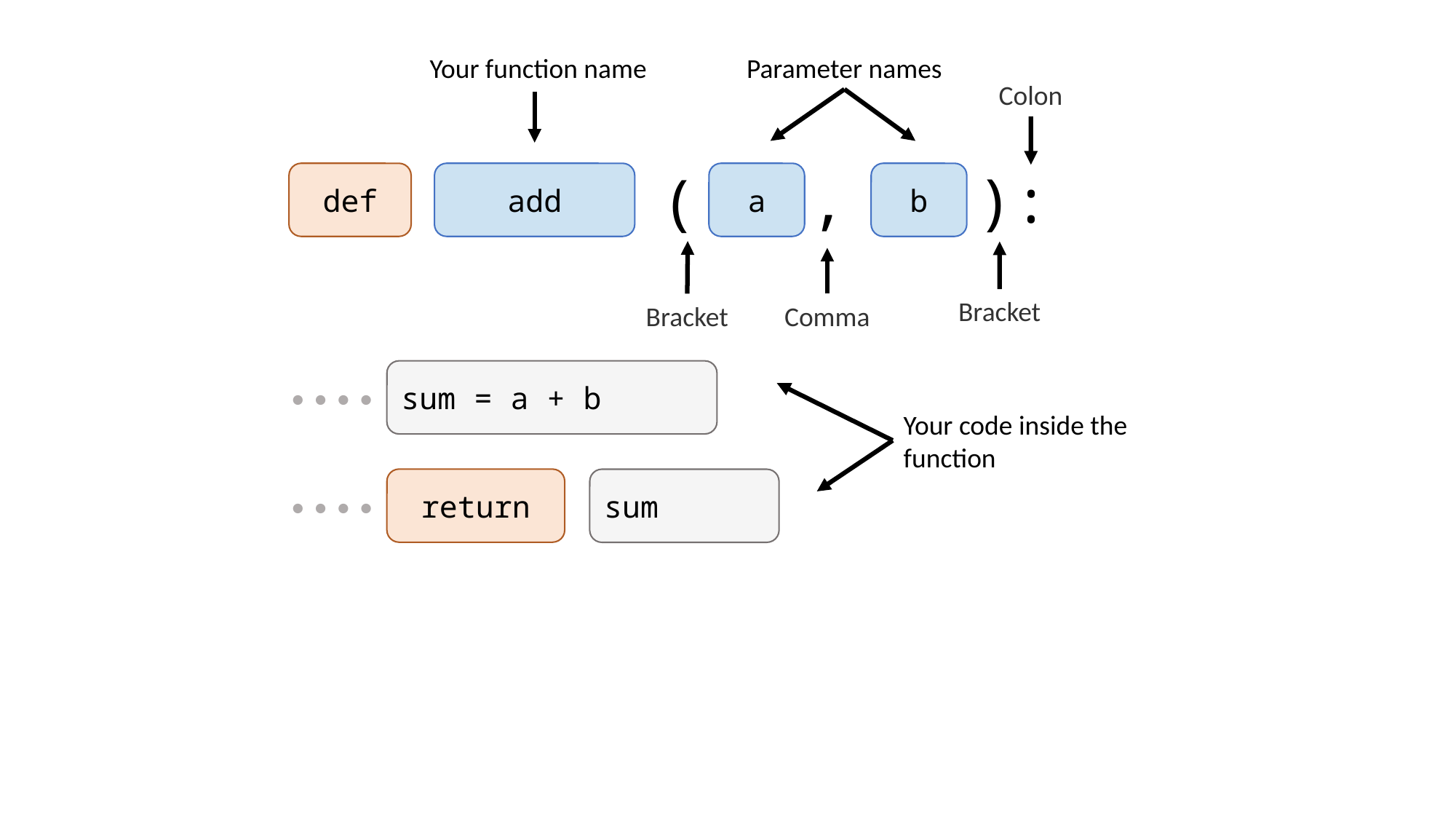

Your function name
Parameter names
Colon
,
):
(
def
add
b
a
Bracket
Bracket
Comma
sum = a + b
••••
Your code inside the function
return
sum
••••